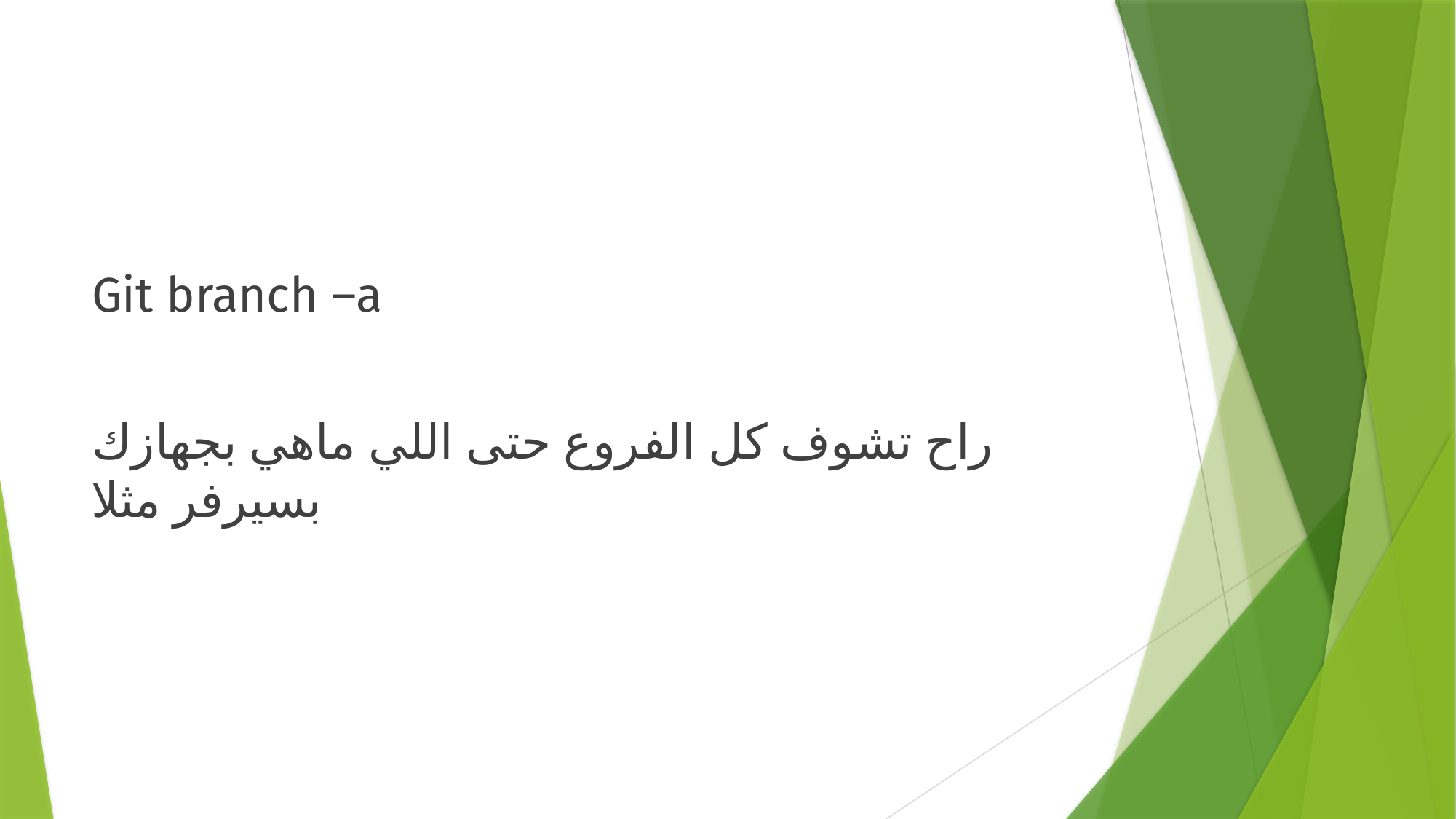

#
Git branch –a

راح تشوف كل الفروع حتى اللي ماهي بجهازك بسيرفر مثلا